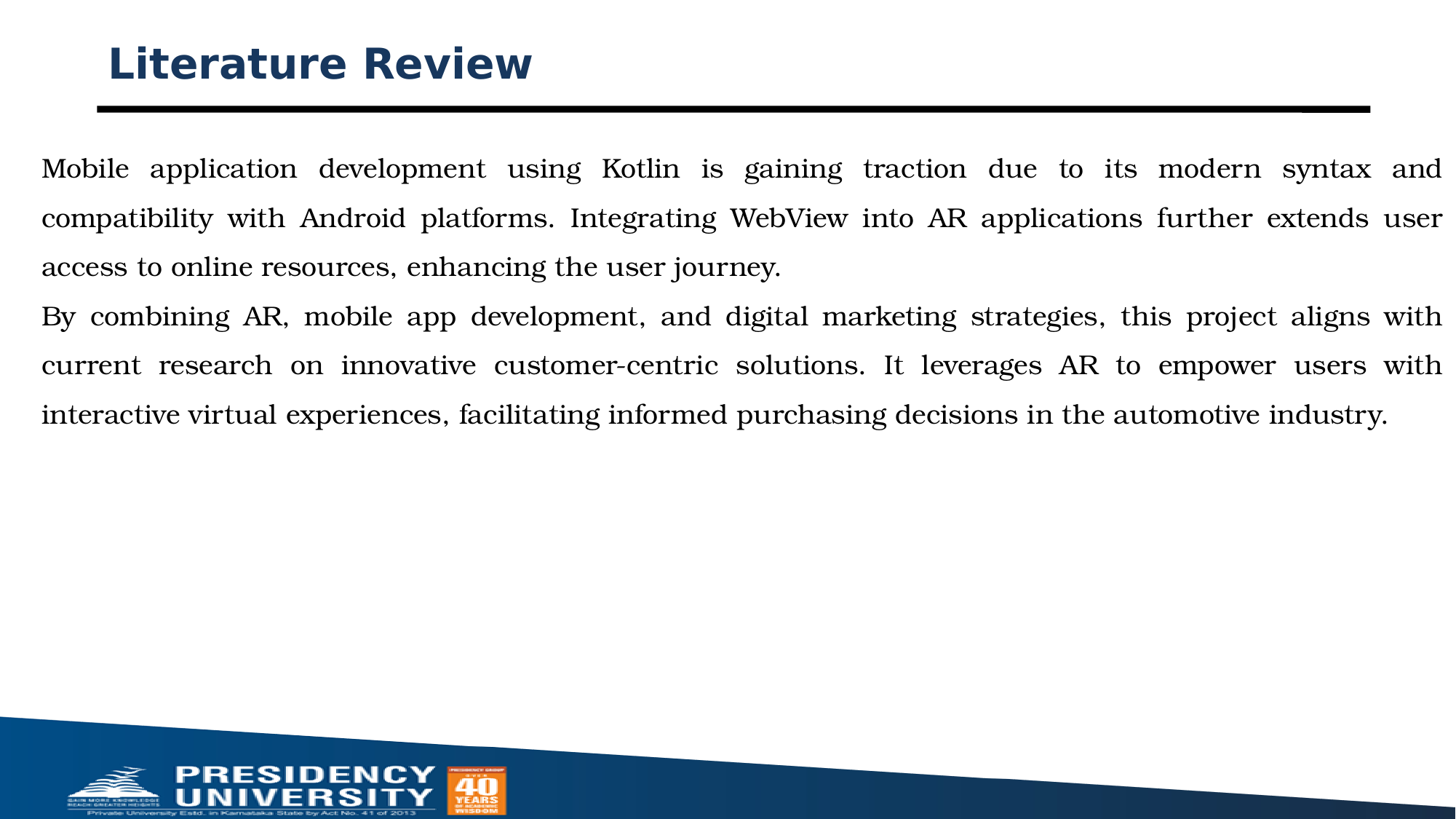

# Literature Review
Mobile application development using Kotlin is gaining traction due to its modern syntax and compatibility with Android platforms. Integrating WebView into AR applications further extends user access to online resources, enhancing the user journey.
By combining AR, mobile app development, and digital marketing strategies, this project aligns with current research on innovative customer-centric solutions. It leverages AR to empower users with interactive virtual experiences, facilitating informed purchasing decisions in the automotive industry.